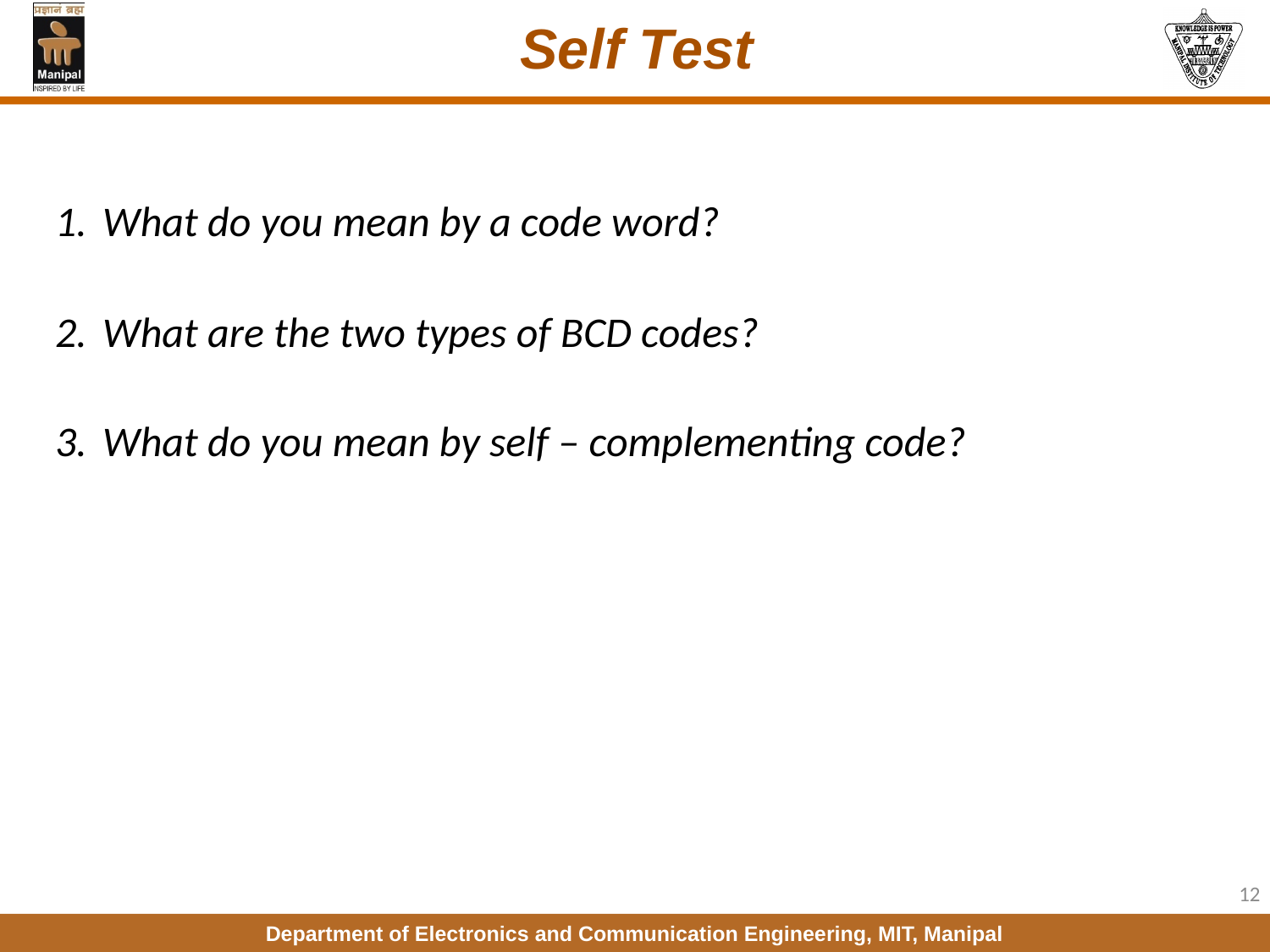

# Self Test
What do you mean by a code word?
What are the two types of BCD codes?
What do you mean by self – complementing code?

12